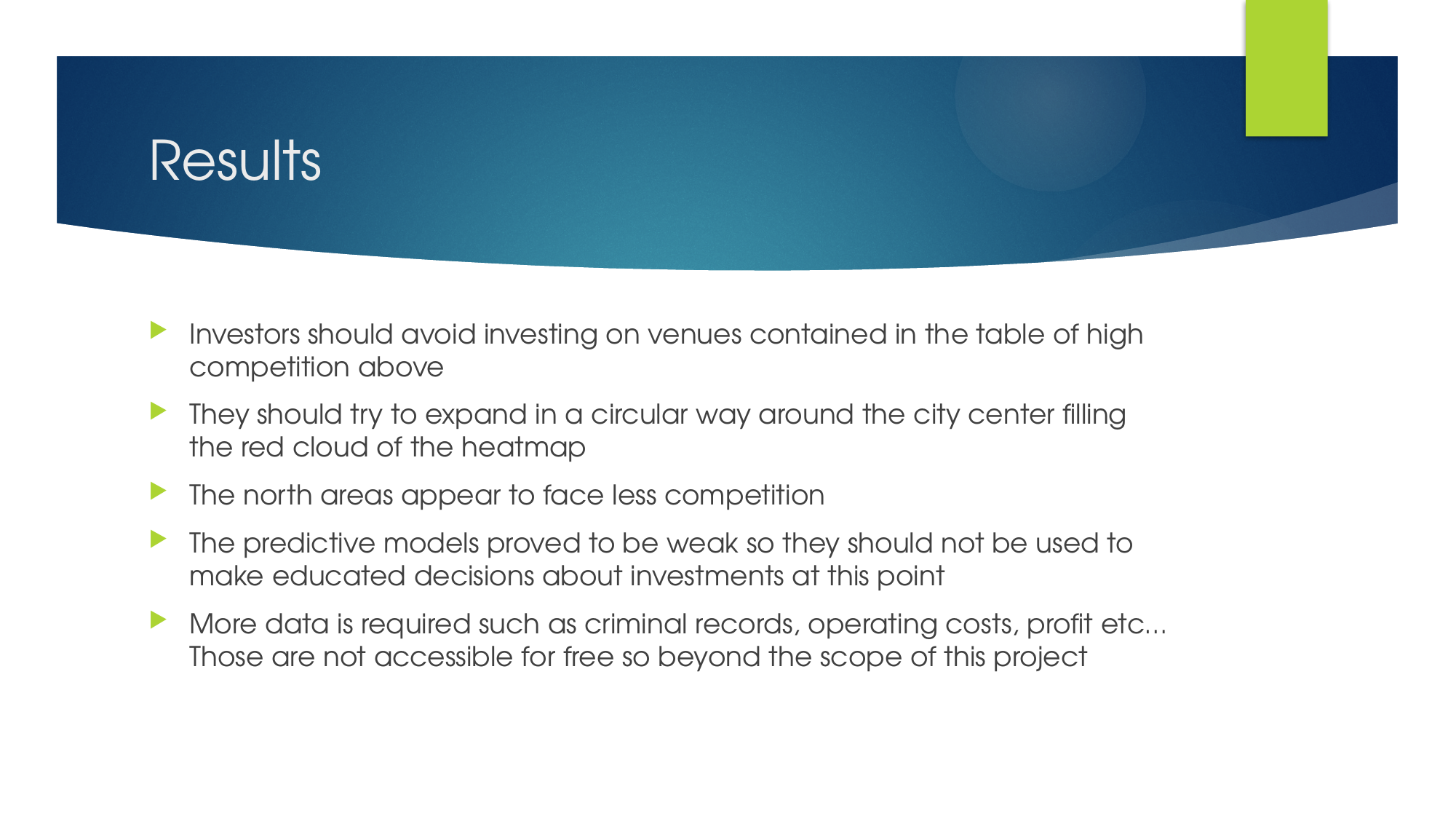

# Results
Investors should avoid investing on venues contained in the table of high competition above
They should try to expand in a circular way around the city center filling the red cloud of the heatmap
The north areas appear to face less competition
The predictive models proved to be weak so they should not be used to make educated decisions about investments at this point
More data is required such as criminal records, operating costs, profit etc… Those are not accessible for free so beyond the scope of this project